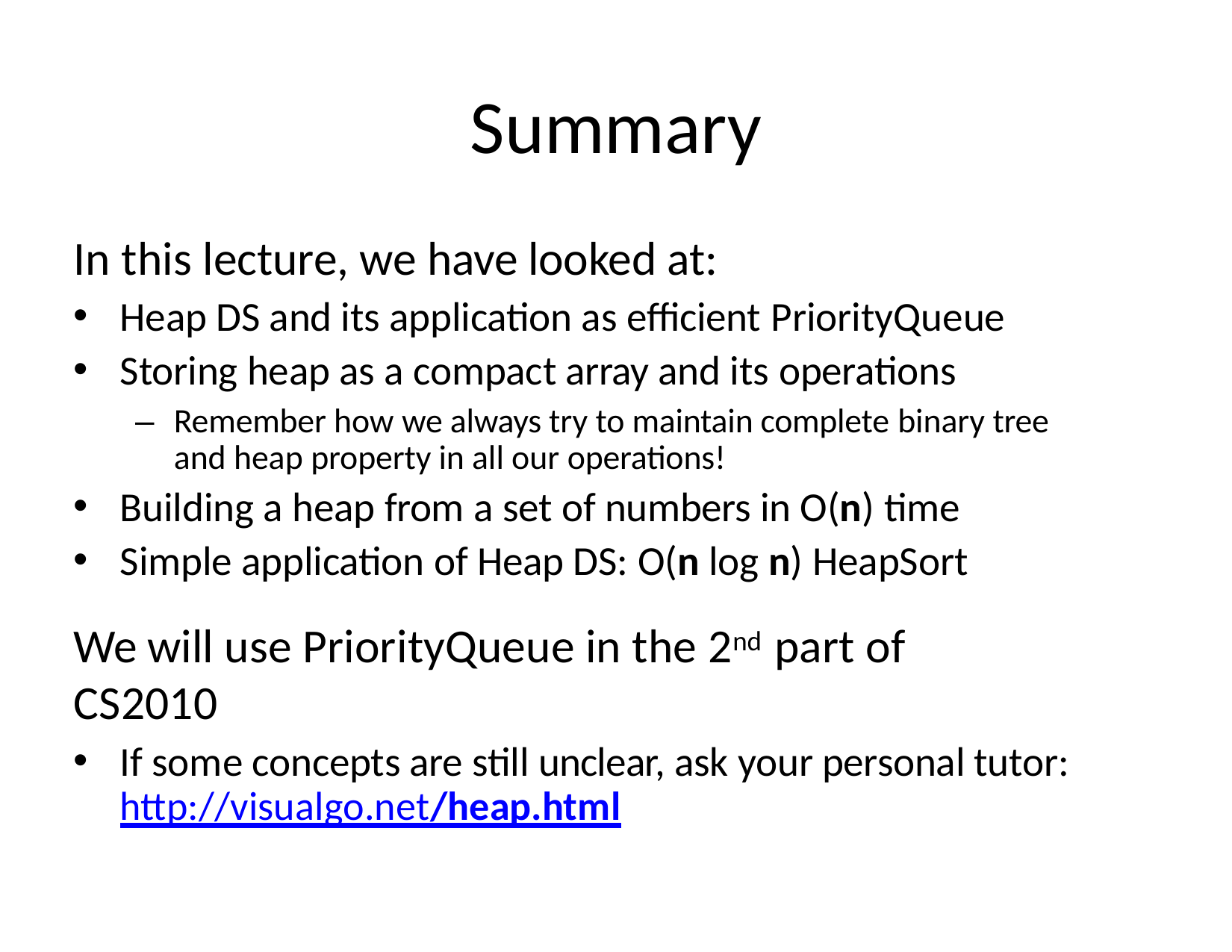

# Summary
In this lecture, we have looked at:
Heap DS and its application as efficient PriorityQueue
Storing heap as a compact array and its operations
–	Remember how we always try to maintain complete binary tree  and heap property in all our operations!
Building a heap from a set of numbers in O(n) time
Simple application of Heap DS: O(n log n) HeapSort
We will use PriorityQueue in the 2nd  part of CS2010
If some concepts are still unclear, ask your personal tutor:  http://visualgo.net/heap.html